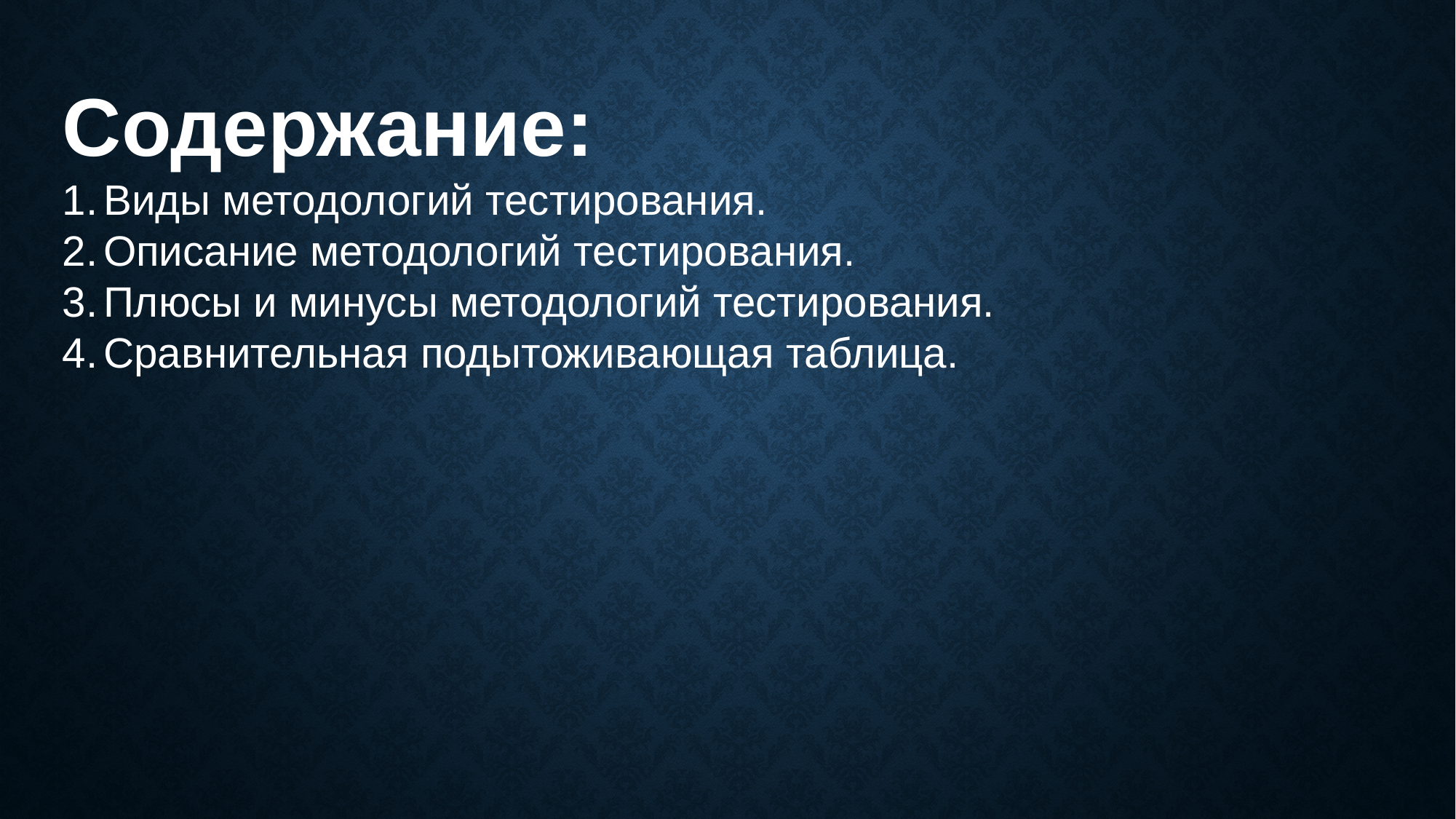

Содержание:
Виды методологий тестирования.
Описание методологий тестирования.
Плюсы и минусы методологий тестирования.
Сравнительная подытоживающая таблица.